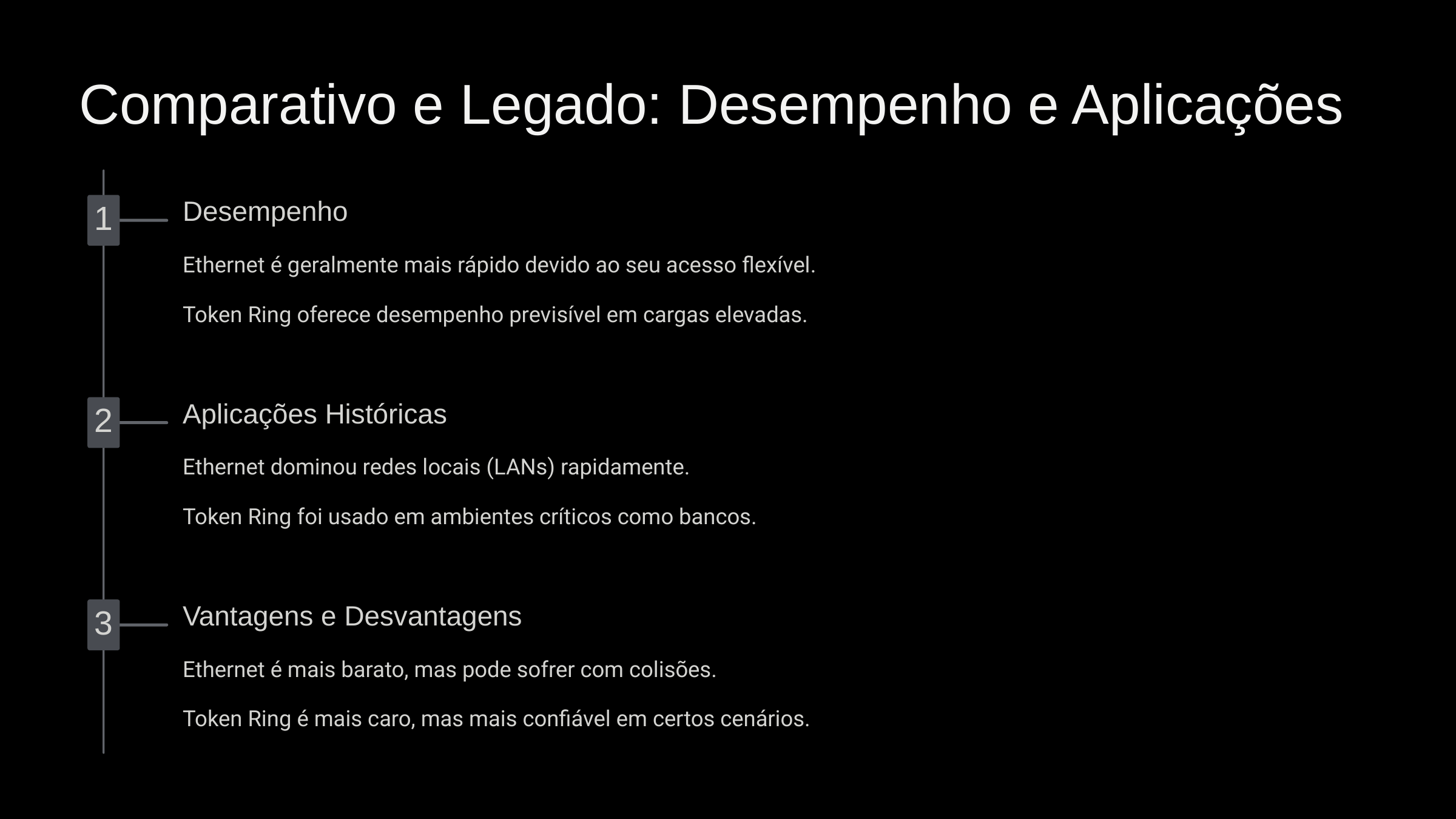

Comparativo e Legado: Desempenho e Aplicações

Desempenho

1

Ethernet é geralmente mais rápido devido ao seu acesso flexível.
Token Ring oferece desempenho previsível em cargas elevadas.
Aplicações Históricas

2

Ethernet dominou redes locais (LANs) rapidamente.
Token Ring foi usado em ambientes críticos como bancos.
Vantagens e Desvantagens

3

Ethernet é mais barato, mas pode sofrer com colisões.
Token Ring é mais caro, mas mais confiável em certos cenários.